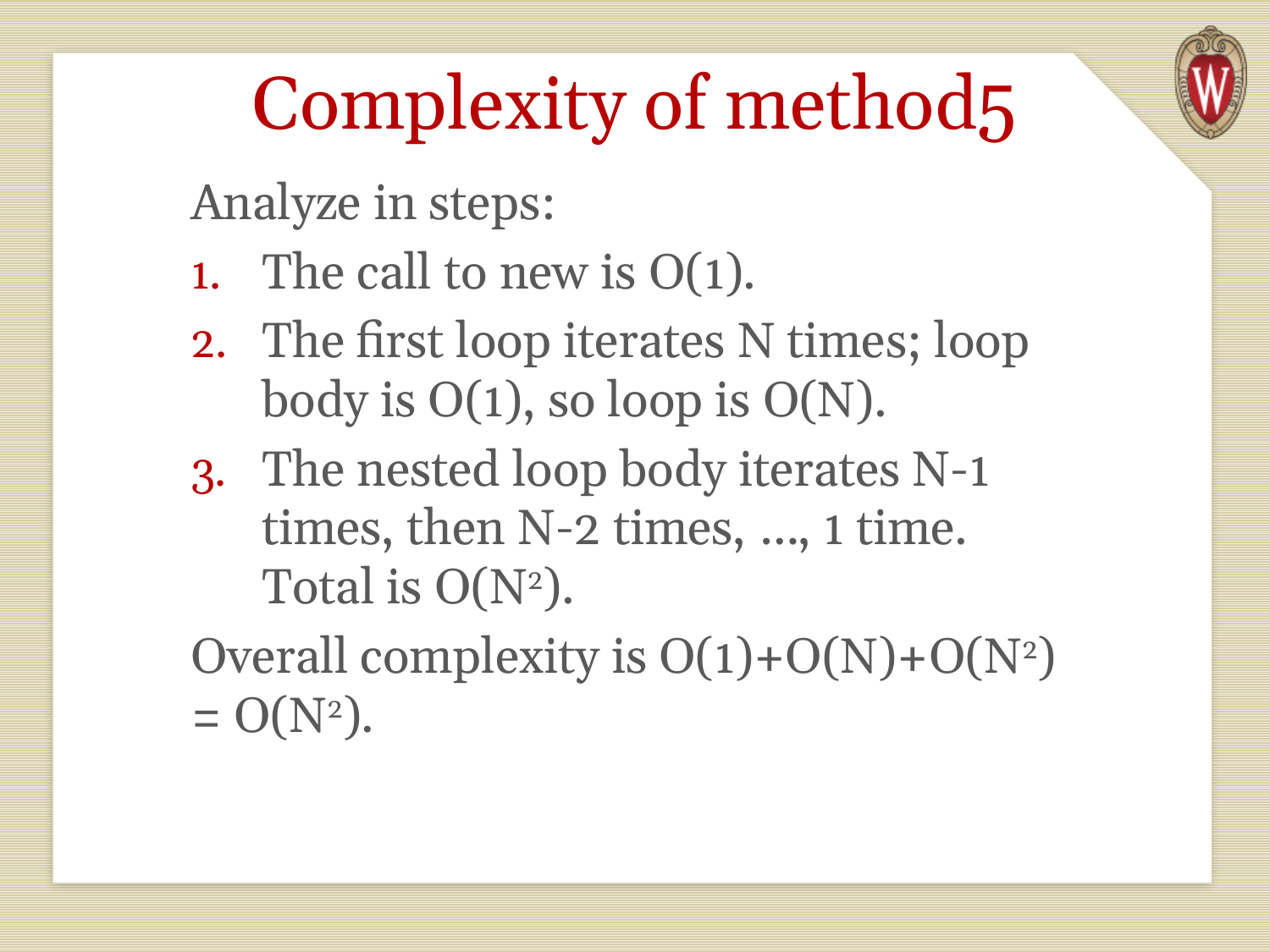

# Complexity of method5
Analyze in steps:
The call to new is O(1).
The first loop iterates N times; loop body is O(1), so loop is O(N).
The nested loop body iterates N-1 times, then N-2 times, …, 1 time. Total is O(N2).
Overall complexity is O(1)+O(N)+O(N2) = O(N2).